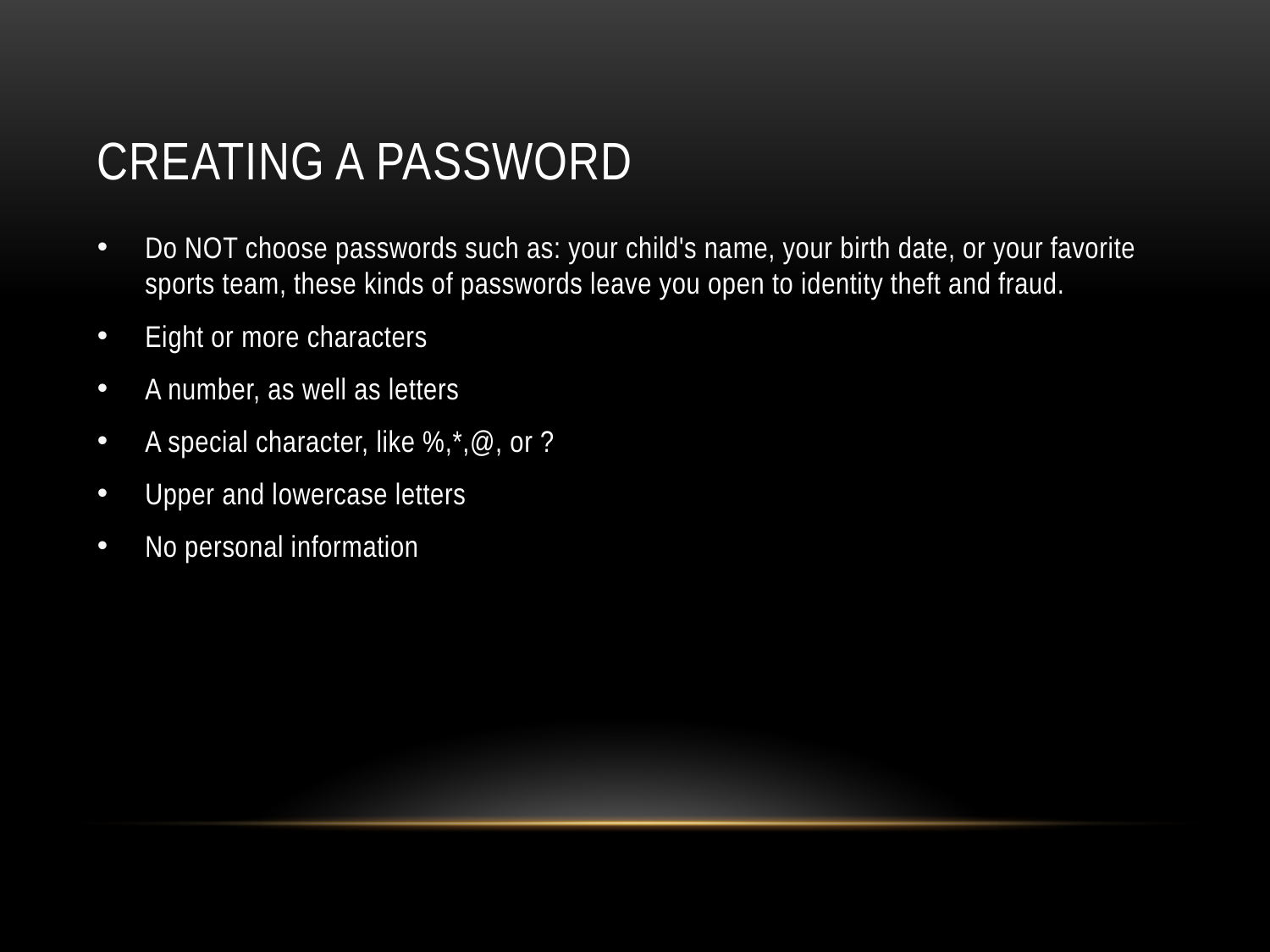

# Creating a password
Do NOT choose passwords such as: your child's name, your birth date, or your favorite sports team, these kinds of passwords leave you open to identity theft and fraud.
Eight or more characters
A number, as well as letters
A special character, like %,*,@, or ?
Upper and lowercase letters
No personal information